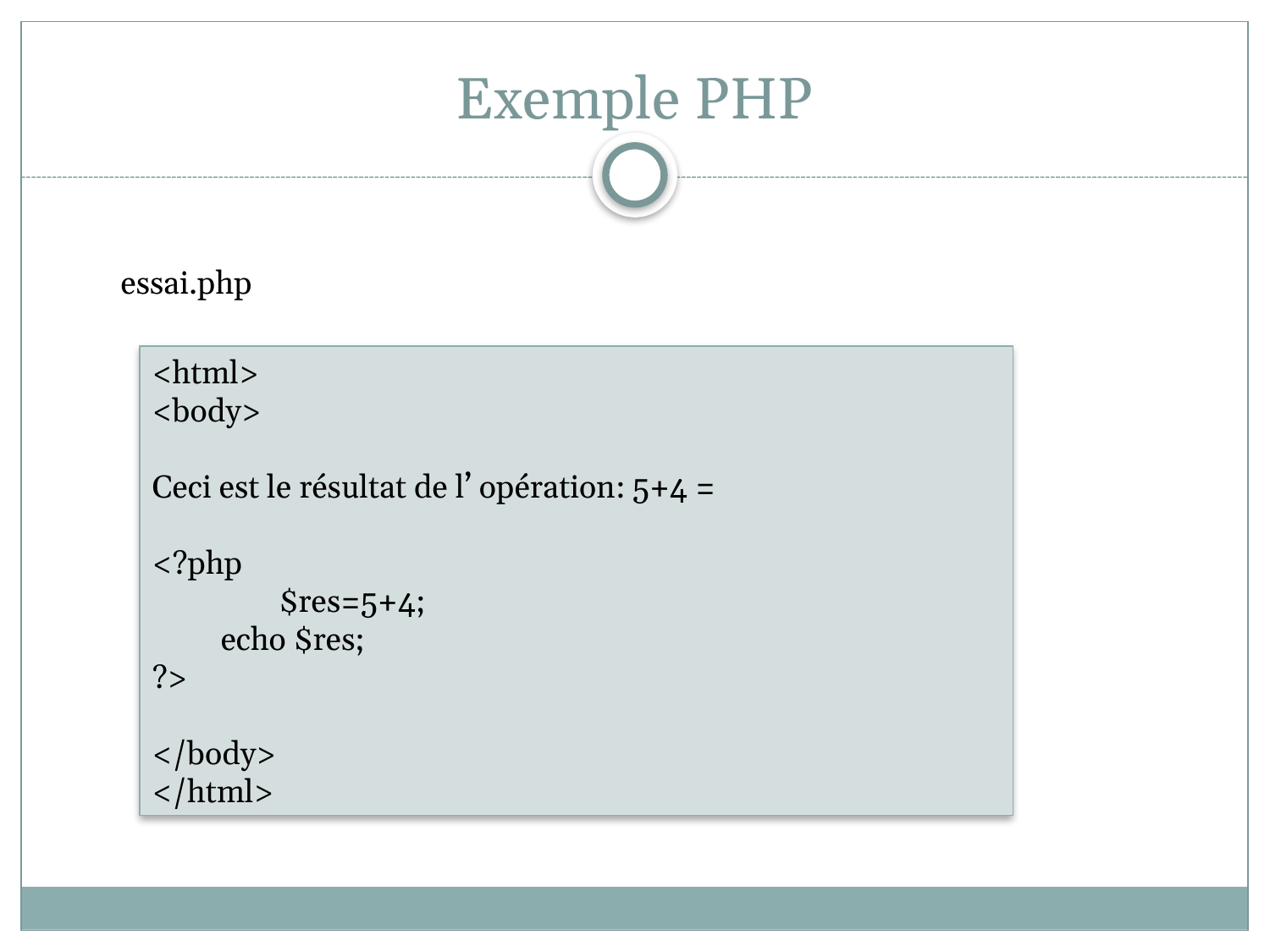

# Exemple PHP
essai.php
<html>
<body>

Ceci est le résultat de l’ opération: 5+4 =

<?php
	$res=5+4;
         echo $res;
?>

</body>
</html>